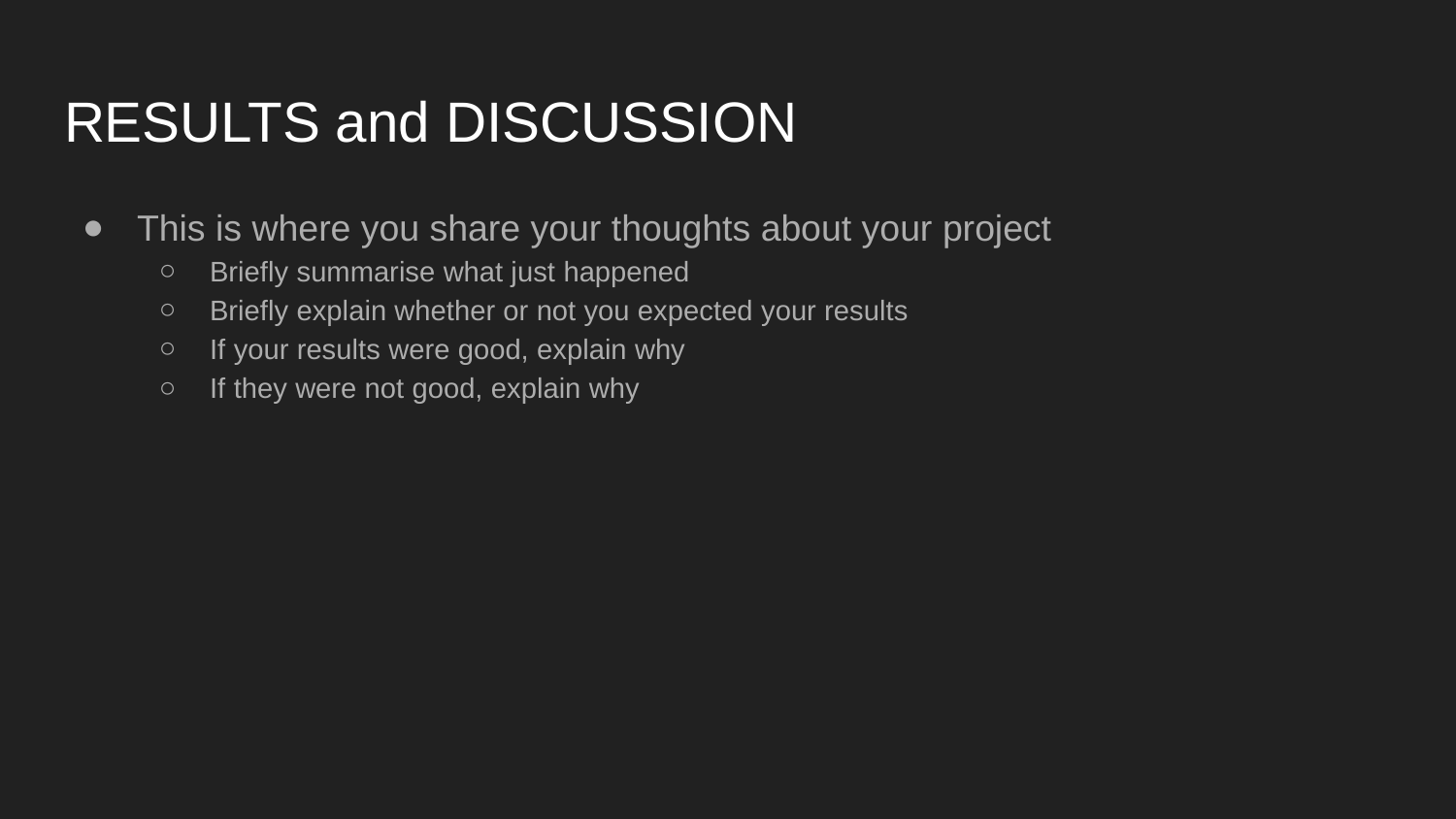

# RESULTS and DISCUSSION
This is where you share your thoughts about your project
Briefly summarise what just happened
Briefly explain whether or not you expected your results
If your results were good, explain why
If they were not good, explain why